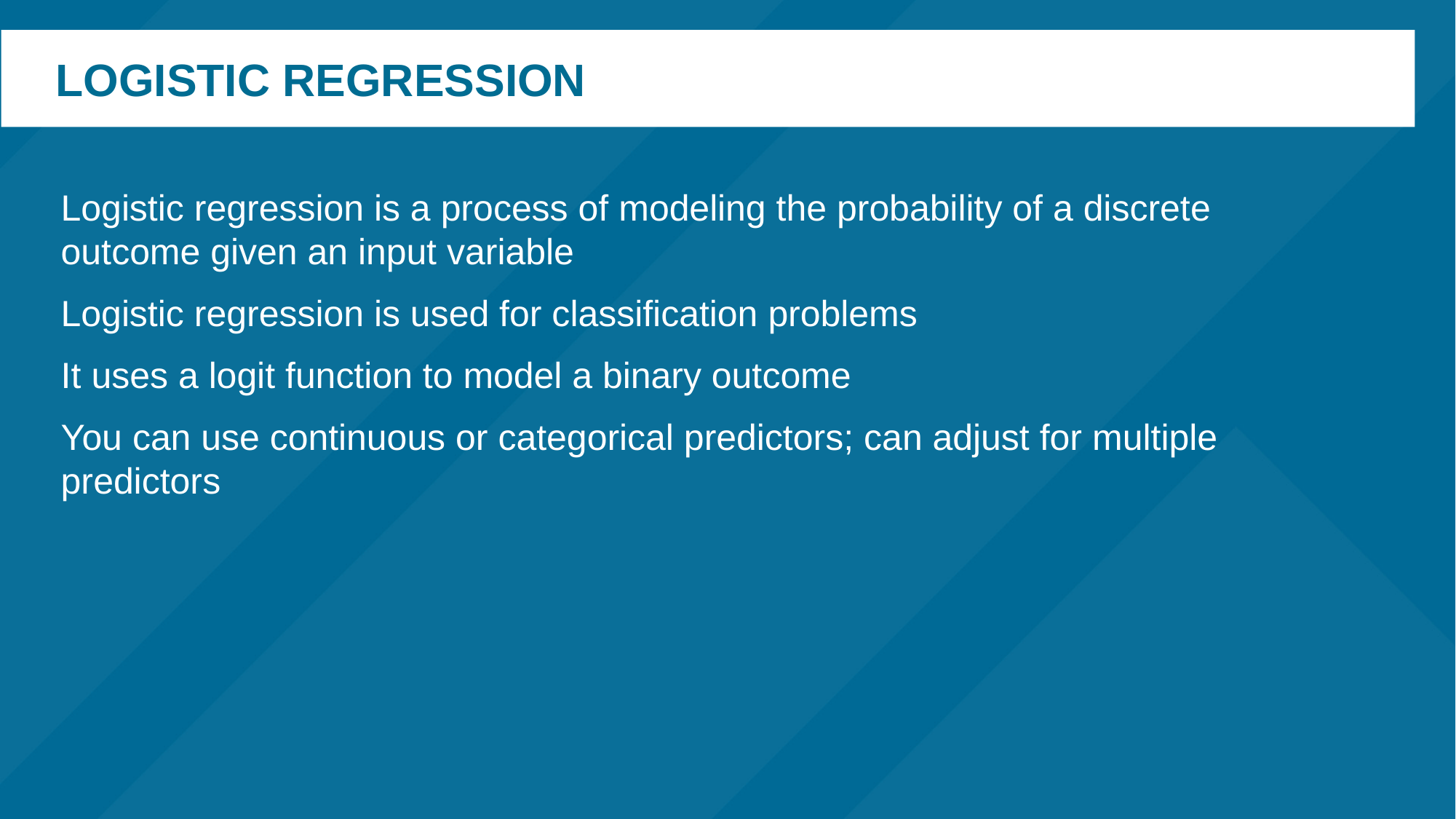

# Logistic regression
Logistic regression is a process of modeling the probability of a discrete outcome given an input variable
Logistic regression is used for classification problems
It uses a logit function to model a binary outcome
You can use continuous or categorical predictors; can adjust for multiple predictors